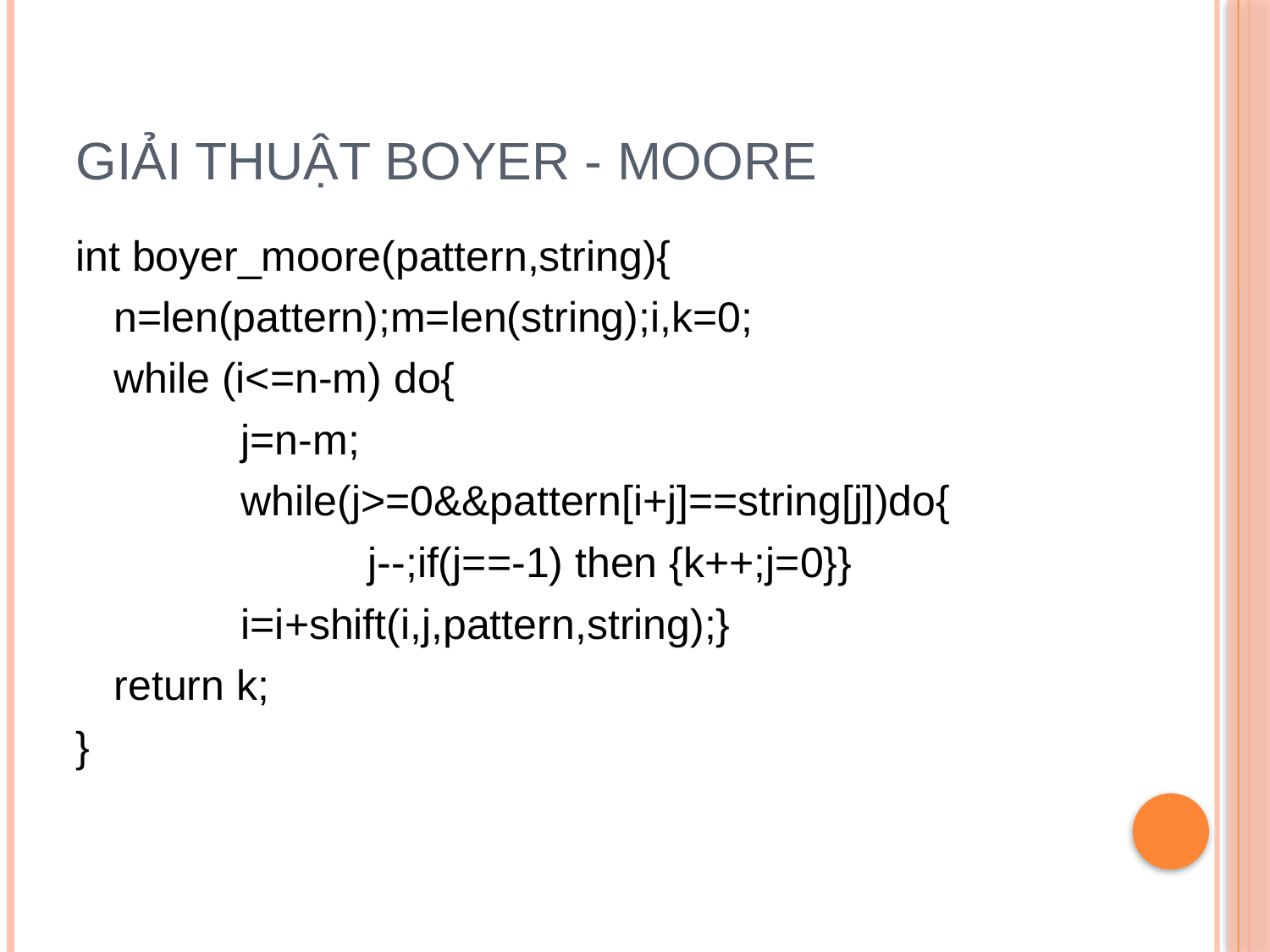

# Giải thuật Boyer - Moore
int boyer_moore(pattern,string){
	n=len(pattern);m=len(string);i,k=0;
	while (i<=n-m) do{
		j=n-m;
		while(j>=0&&pattern[i+j]==string[j])do{
			j--;if(j==-1) then {k++;j=0}}
		i=i+shift(i,j,pattern,string);}
	return k;
}